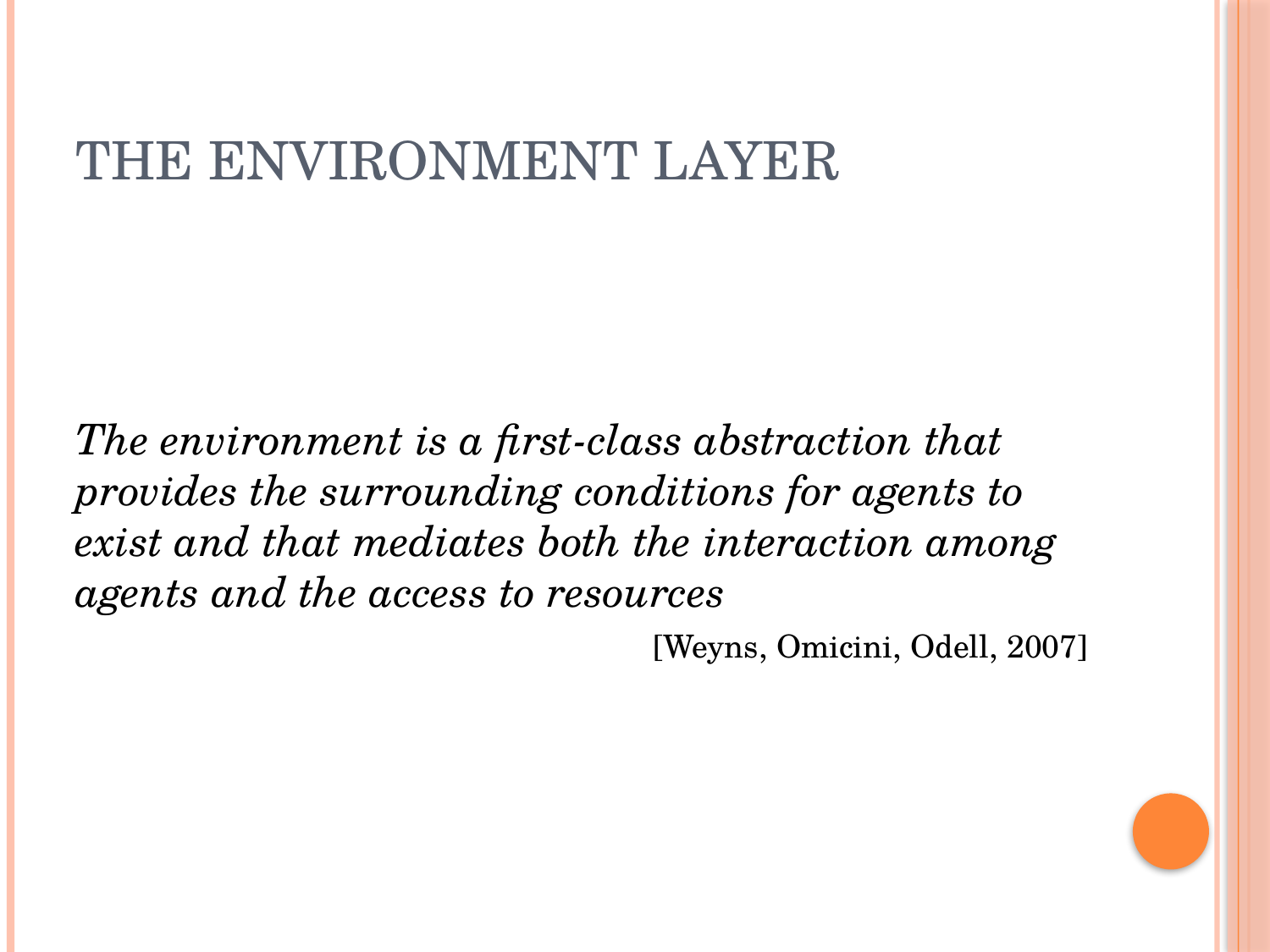

# The Environment Layer

The environment is a first-class abstraction that provides the surrounding conditions for agents to exist and that mediates both the interaction among agents and the access to resources
[Weyns, Omicini, Odell, 2007]